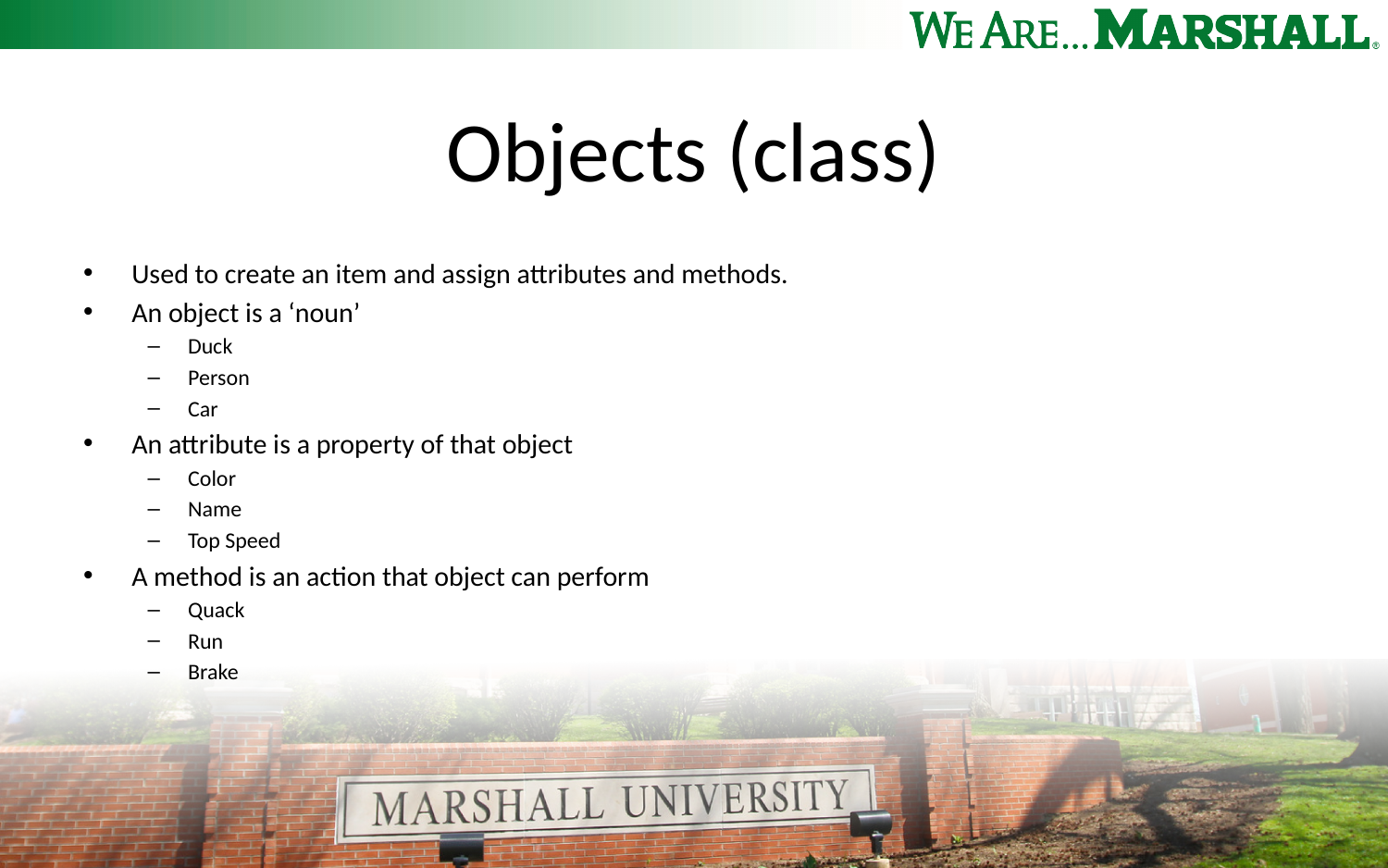

# Objects (class)
Used to create an item and assign attributes and methods.
An object is a ‘noun’
Duck
Person
Car
An attribute is a property of that object
Color
Name
Top Speed
A method is an action that object can perform
Quack
Run
Brake